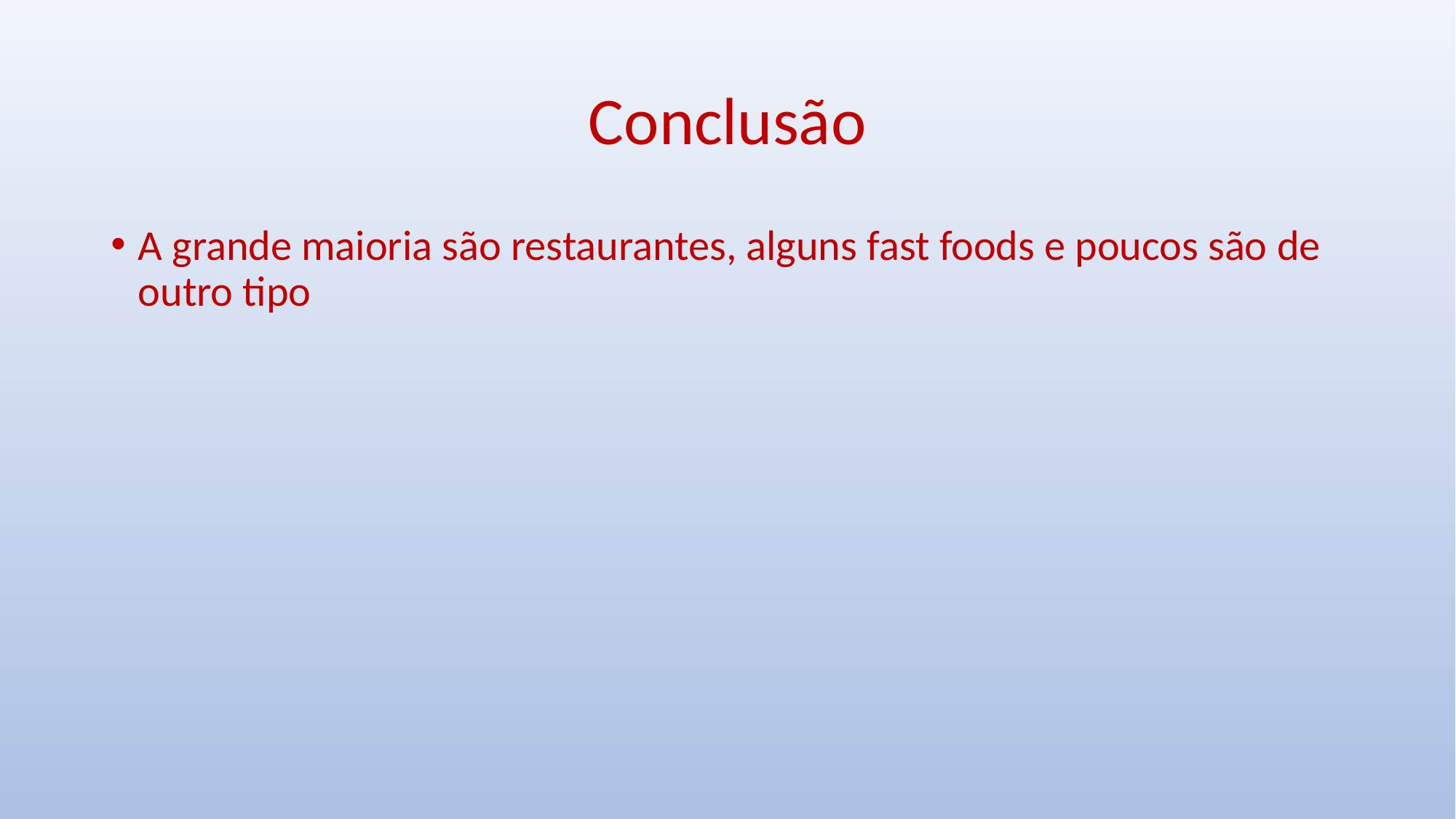

# Conclusão
A grande maioria são restaurantes, alguns fast foods e poucos são de outro tipo